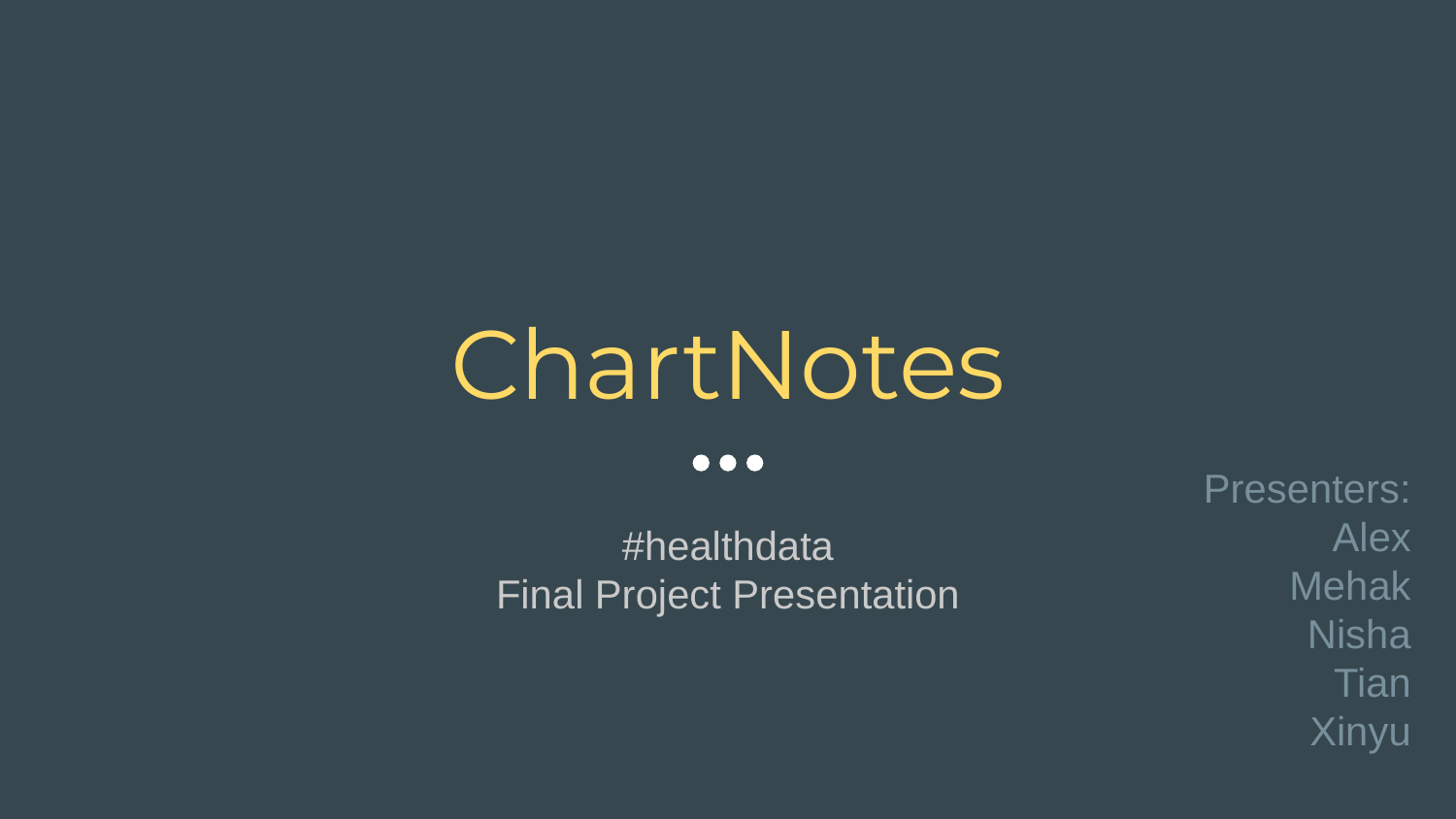

# ChartNotes
Presenters:
Alex
Mehak
Nisha
Tian
Xinyu
#healthdata
Final Project Presentation